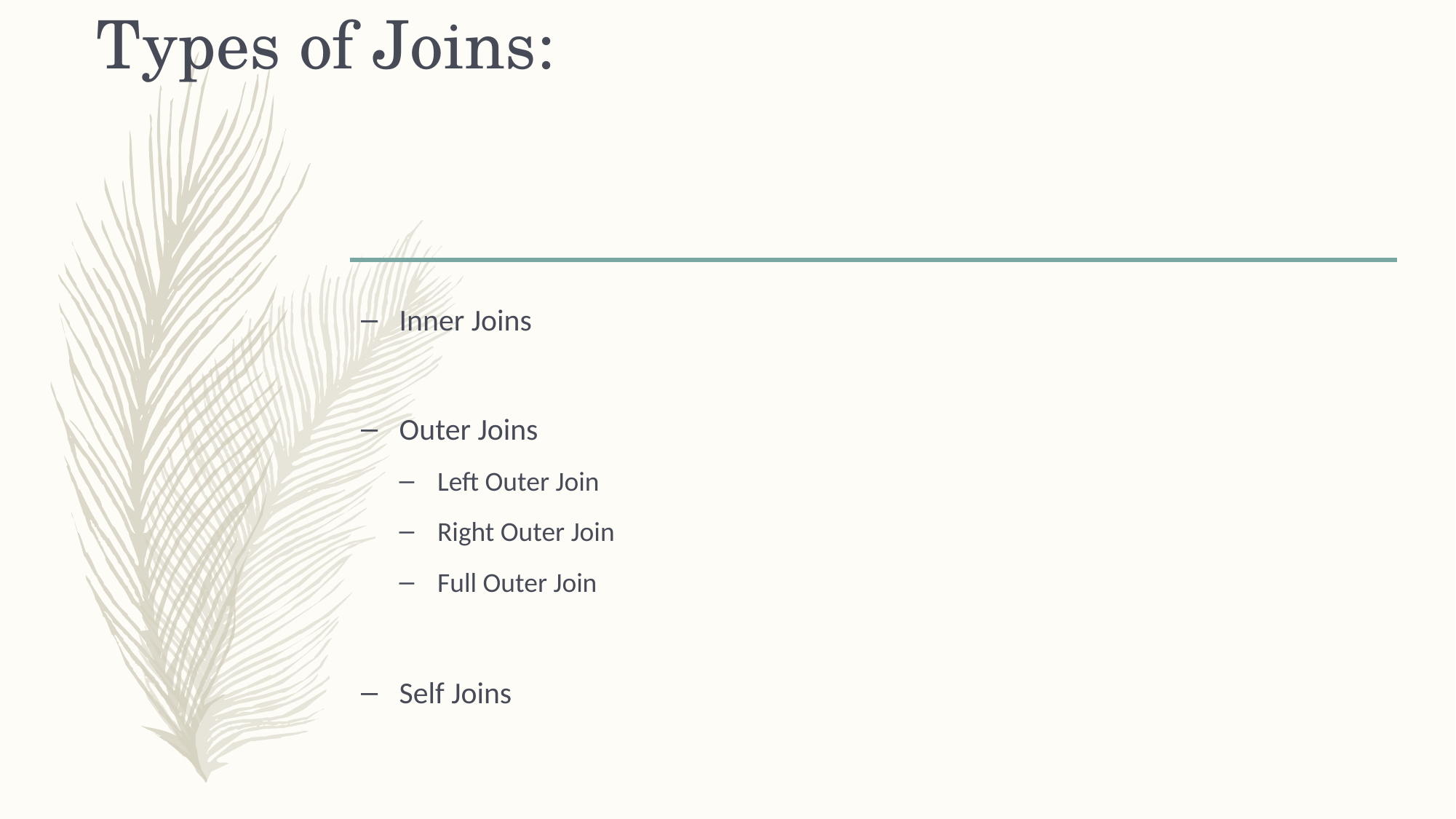

# Types of Joins:
Inner Joins

Outer Joins
Left Outer Join
Right Outer Join
Full Outer Join

Self Joins